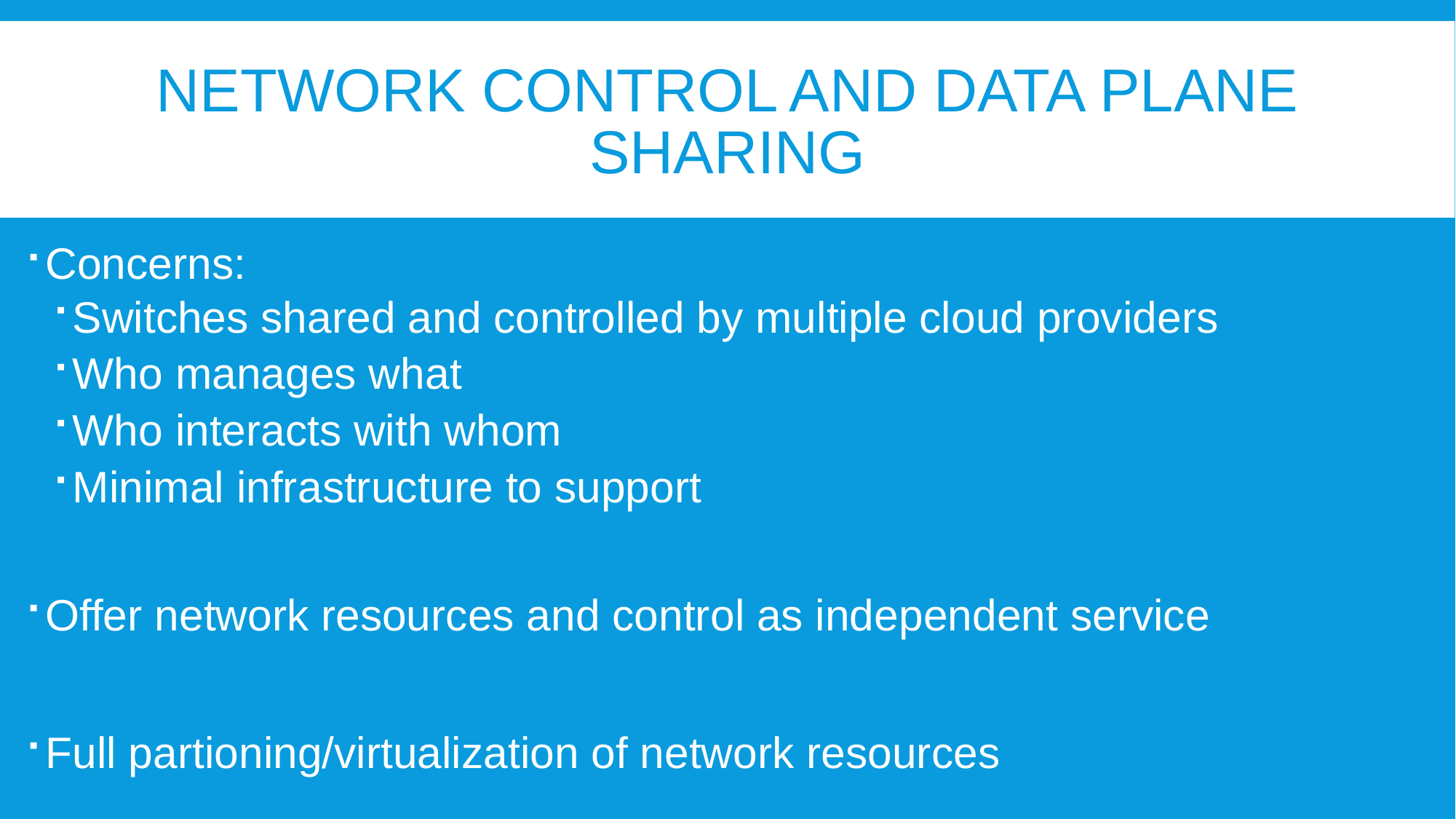

# NETWORK CONTROL AND DATA PLANE SHARING
Concerns:
Switches shared and controlled by multiple cloud providers
Who manages what
Who interacts with whom
Minimal infrastructure to support

Offer network resources and control as independent service

Full partioning/virtualization of network resources